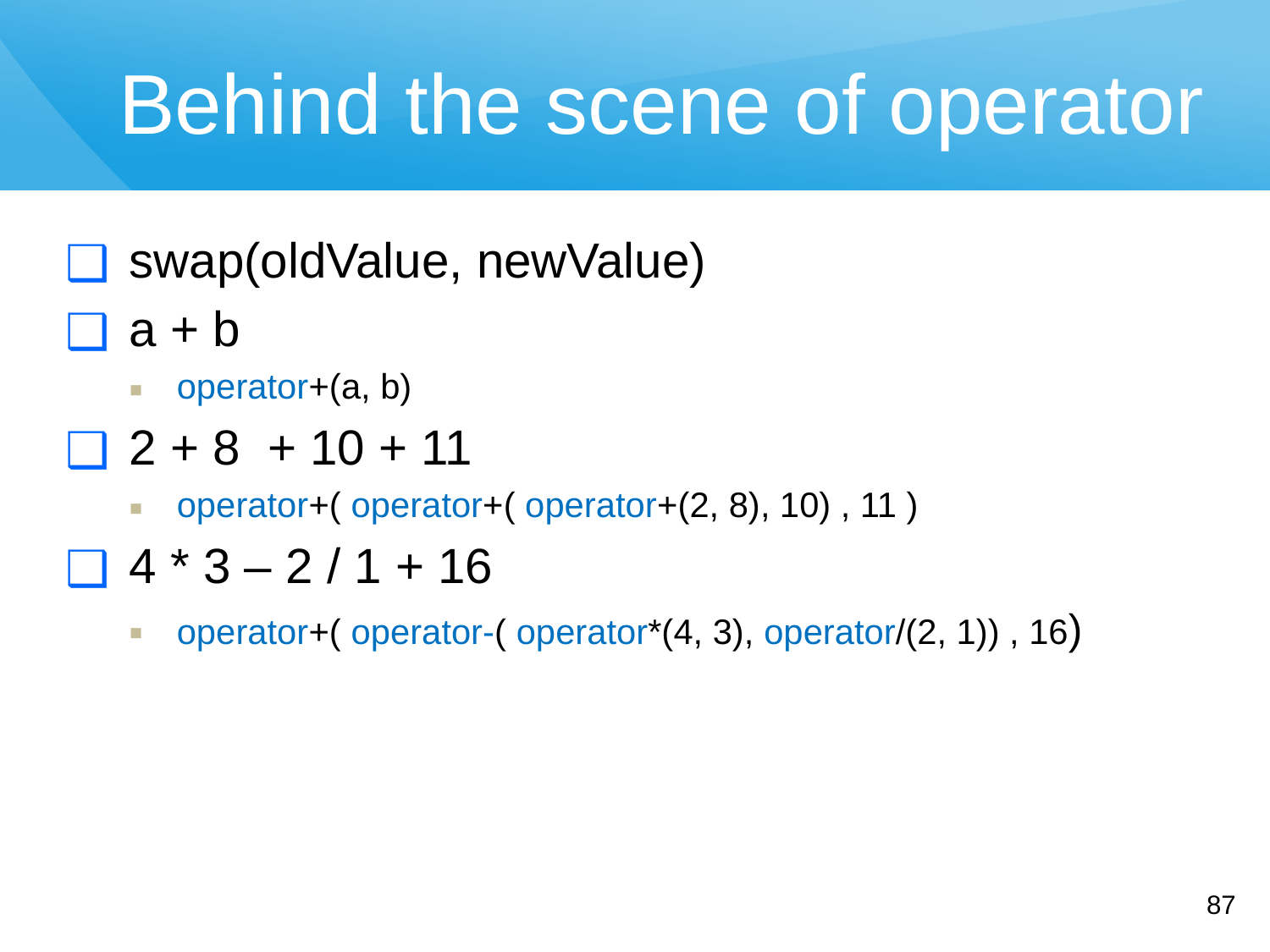

# Behind the scene of operator
swap(oldValue, newValue)
a + b
operator+(a, b)
2 + 8  + 10 + 11
operator+( operator+( operator+(2, 8), 10) , 11 )
4 * 3 – 2 / 1 + 16
operator+( operator-( operator*(4, 3), operator/(2, 1)) , 16)

87